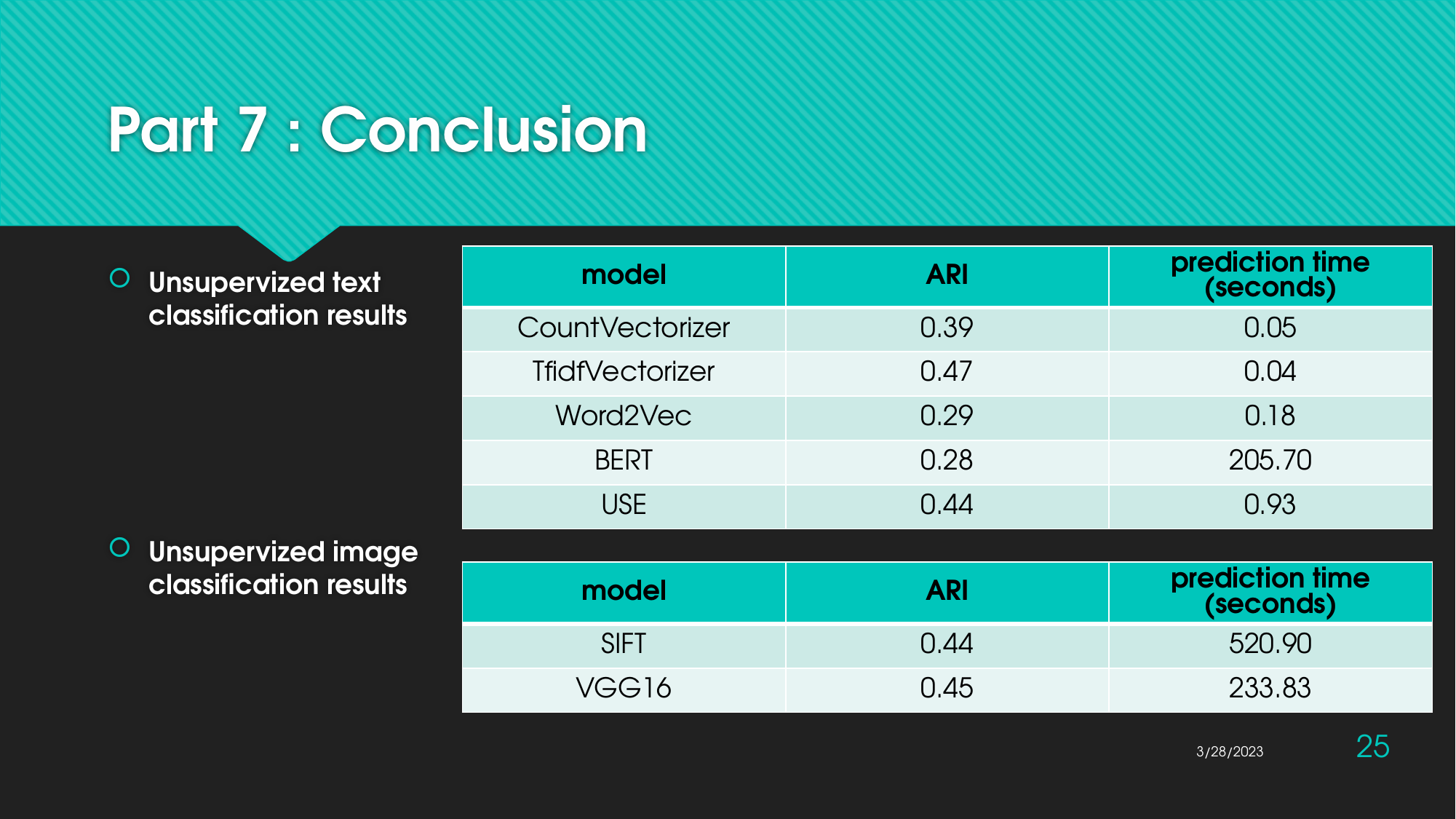

# Part 7 : Conclusion
| model | ARI | prediction time (seconds) |
| --- | --- | --- |
| CountVectorizer | 0.39 | 0.05 |
| TfidfVectorizer | 0.47 | 0.04 |
| Word2Vec | 0.29 | 0.18 |
| BERT | 0.28 | 205.70 |
| USE | 0.44 | 0.93 |
Unsupervized text classification results

Unsupervized image classification results

| model | ARI | prediction time (seconds) |
| --- | --- | --- |
| SIFT | 0.44 | 520.90 |
| VGG16 | 0.45 | 233.83 |
25
3/28/2023